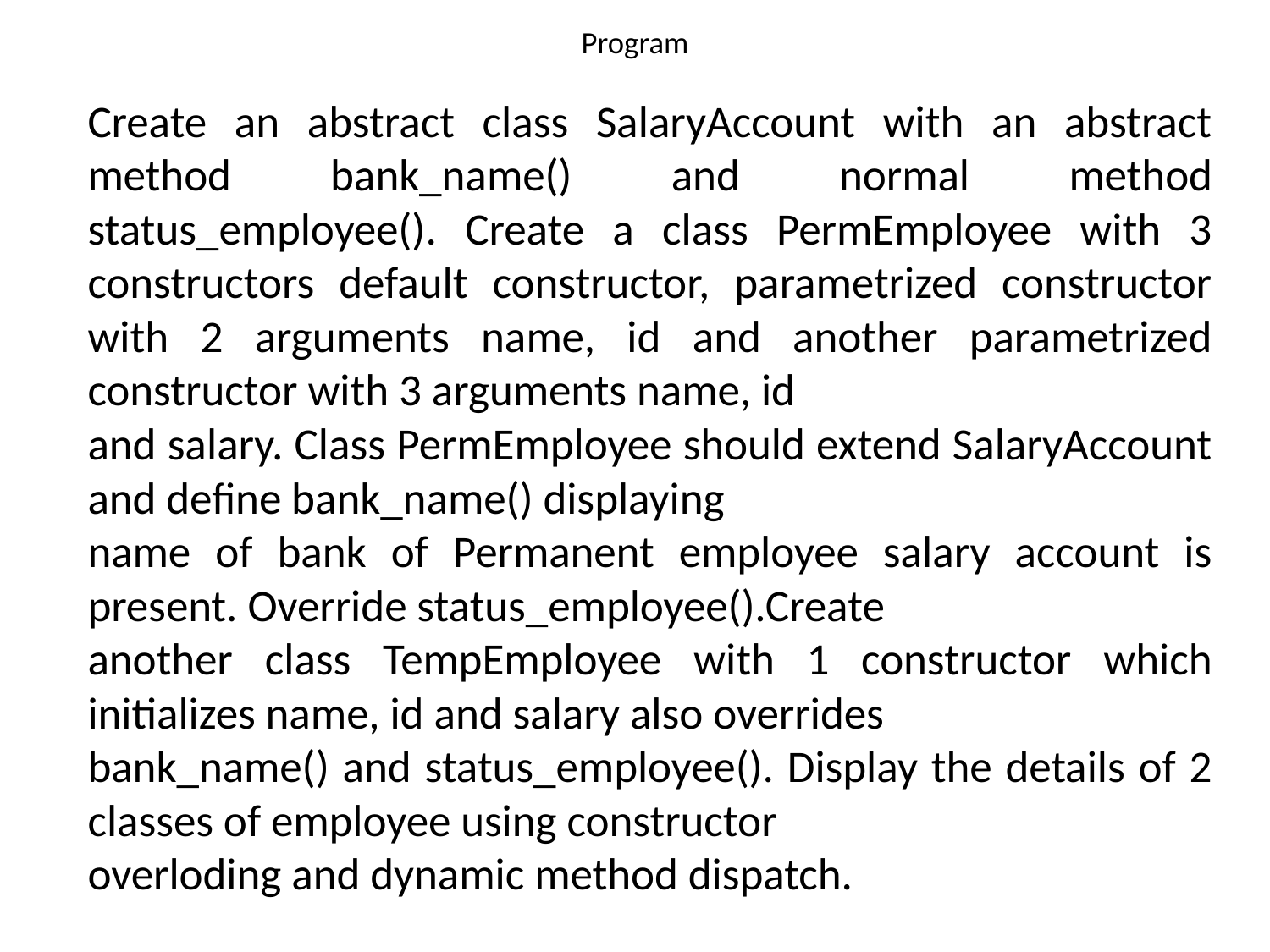

# Program
Create an abstract class SalaryAccount with an abstract method bank_name() and normal method status_employee(). Create a class PermEmployee with 3 constructors default constructor, parametrized constructor with 2 arguments name, id and another parametrized constructor with 3 arguments name, id
and salary. Class PermEmployee should extend SalaryAccount and define bank_name() displaying
name of bank of Permanent employee salary account is present. Override status_employee().Create
another class TempEmployee with 1 constructor which initializes name, id and salary also overrides
bank_name() and status_employee(). Display the details of 2 classes of employee using constructor
overloding and dynamic method dispatch.